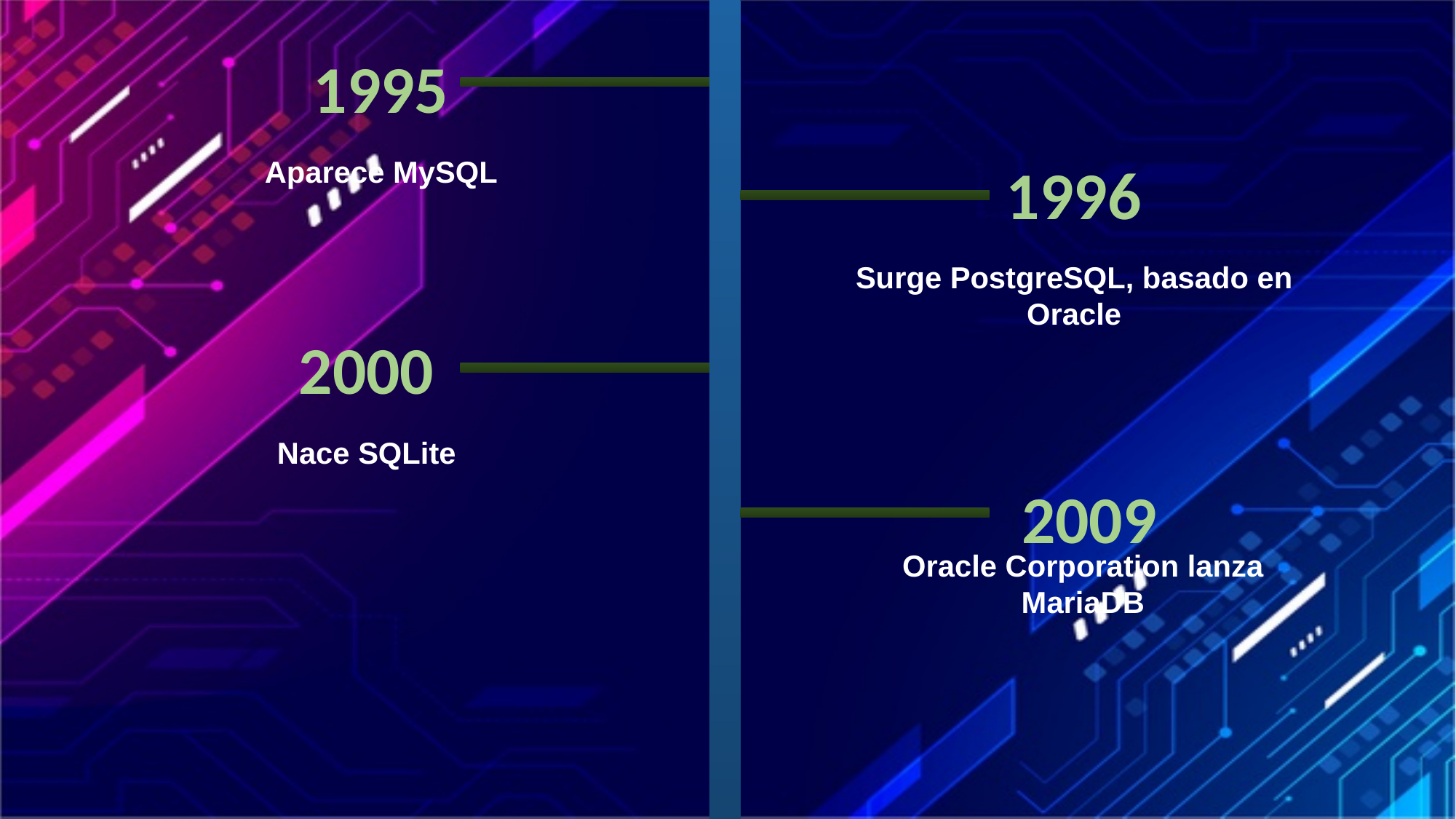

1995

Aparece MySQL
1996

Surge PostgreSQL, basado en Oracle
2000

Nace SQLite
2009

Oracle Corporation lanza MariaDB